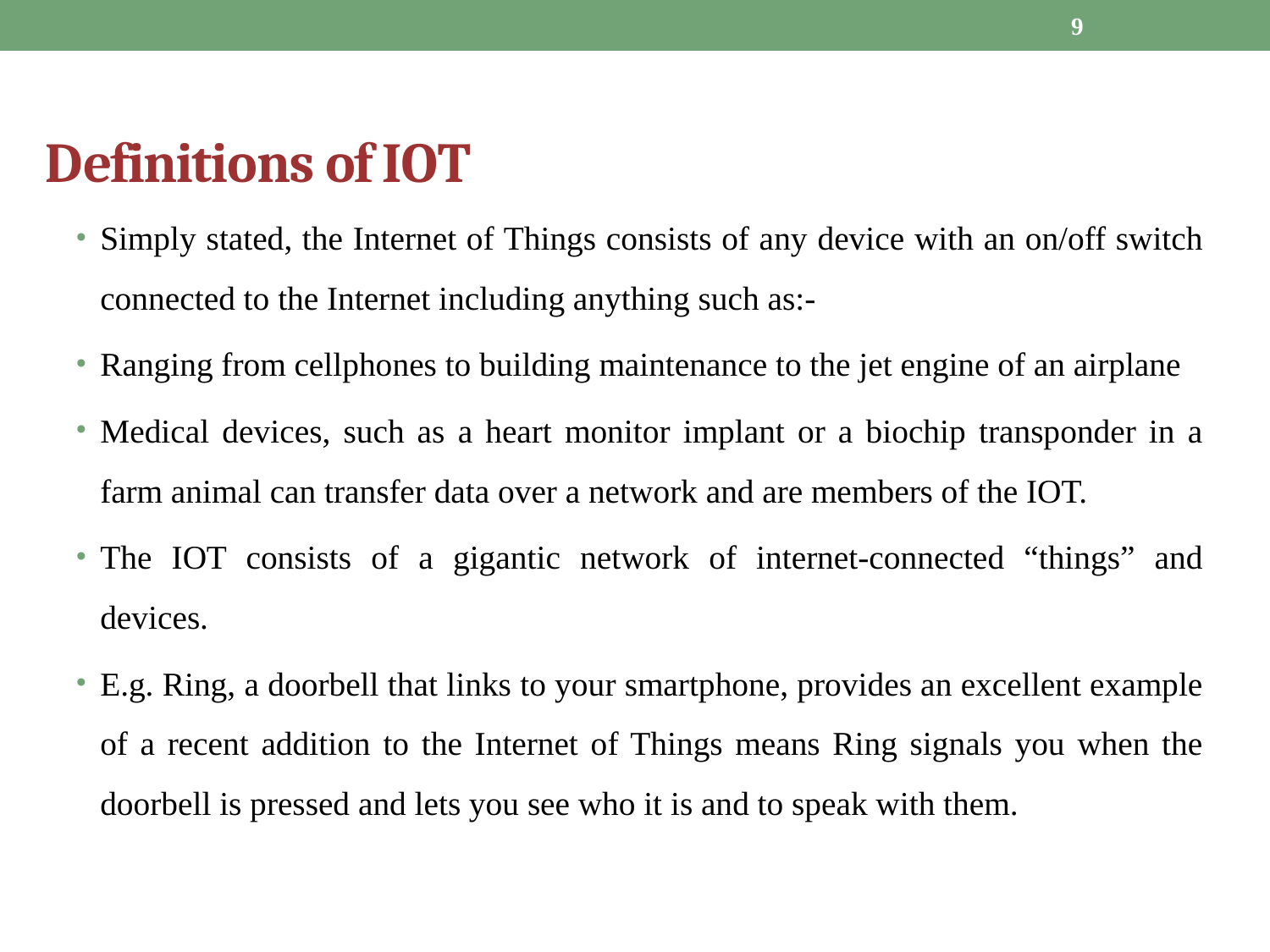

9
# Definitions of IOT
Simply stated, the Internet of Things consists of any device with an on/off switch connected to the Internet including anything such as:-
Ranging from cellphones to building maintenance to the jet engine of an airplane
Medical devices, such as a heart monitor implant or a biochip transponder in a farm animal can transfer data over a network and are members of the IOT.
The IOT consists of a gigantic network of internet-connected “things” and devices.
E.g. Ring, a doorbell that links to your smartphone, provides an excellent example of a recent addition to the Internet of Things means Ring signals you when the doorbell is pressed and lets you see who it is and to speak with them.